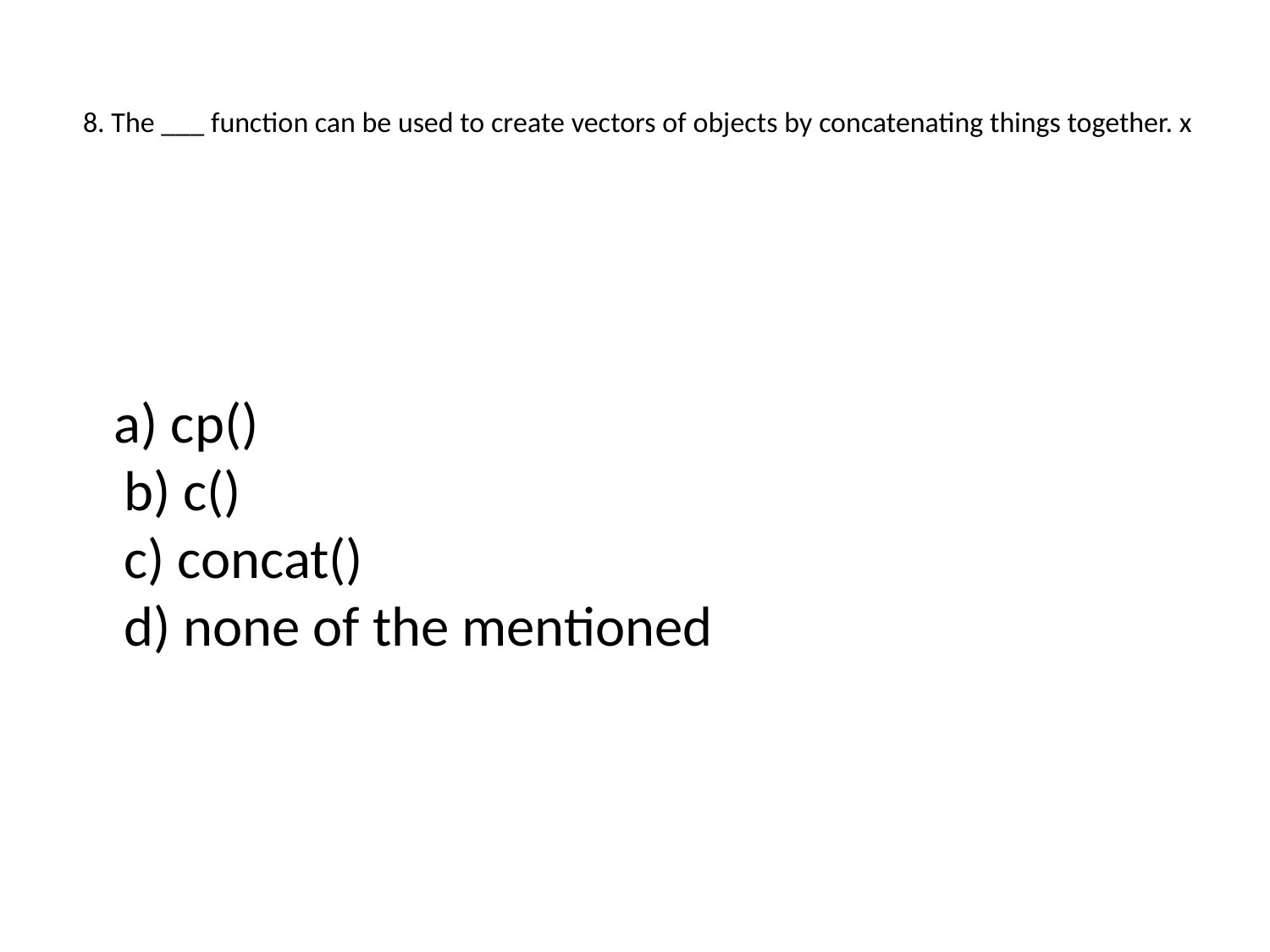

8. The ___ function can be used to create vectors of objects by concatenating things together. x

   a) cp()
b) c()
c) concat()
d) none of the mentioned